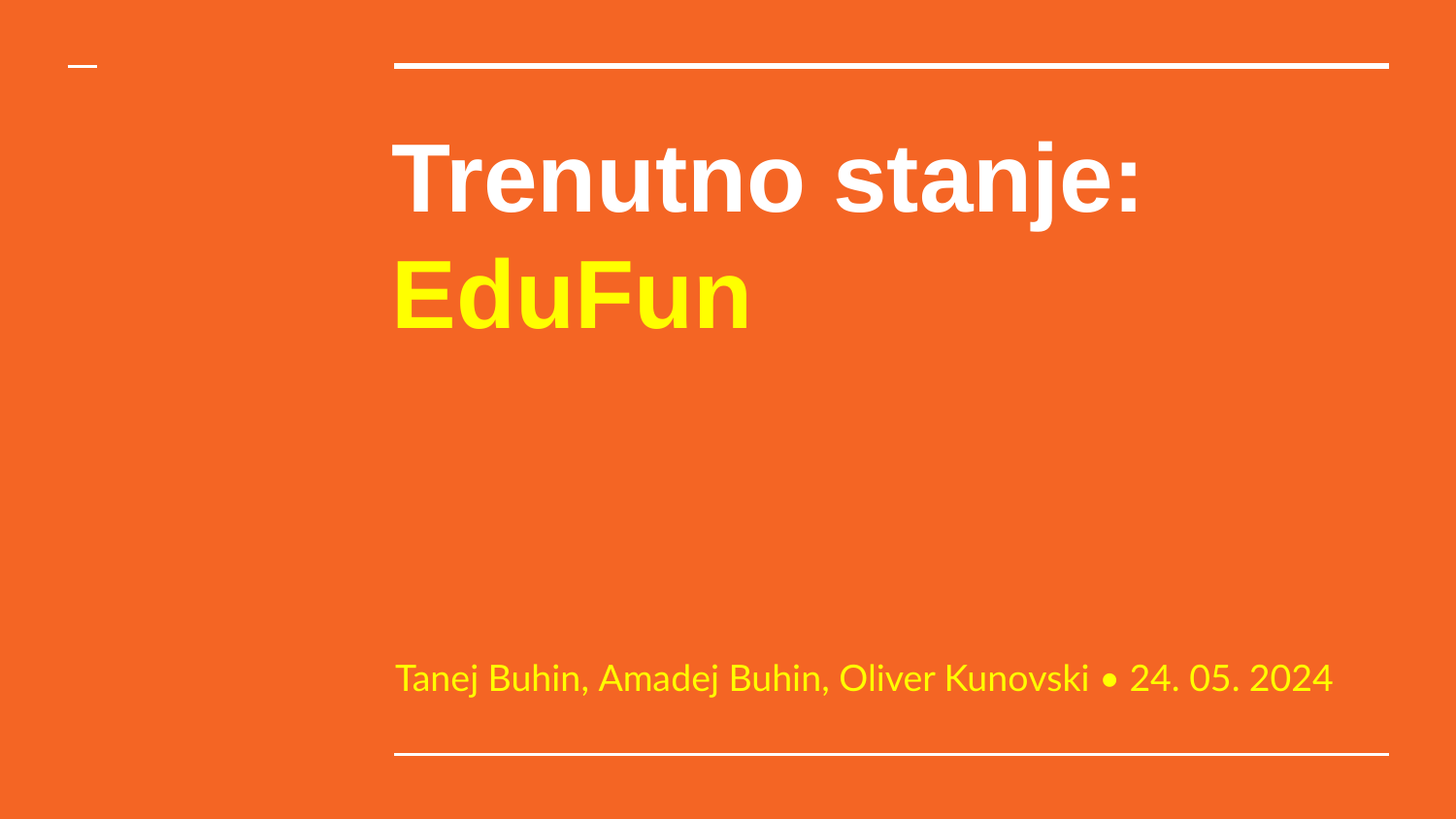

# Trenutno stanje: EduFun
Tanej Buhin, Amadej Buhin, Oliver Kunovski • 24. 05. 2024